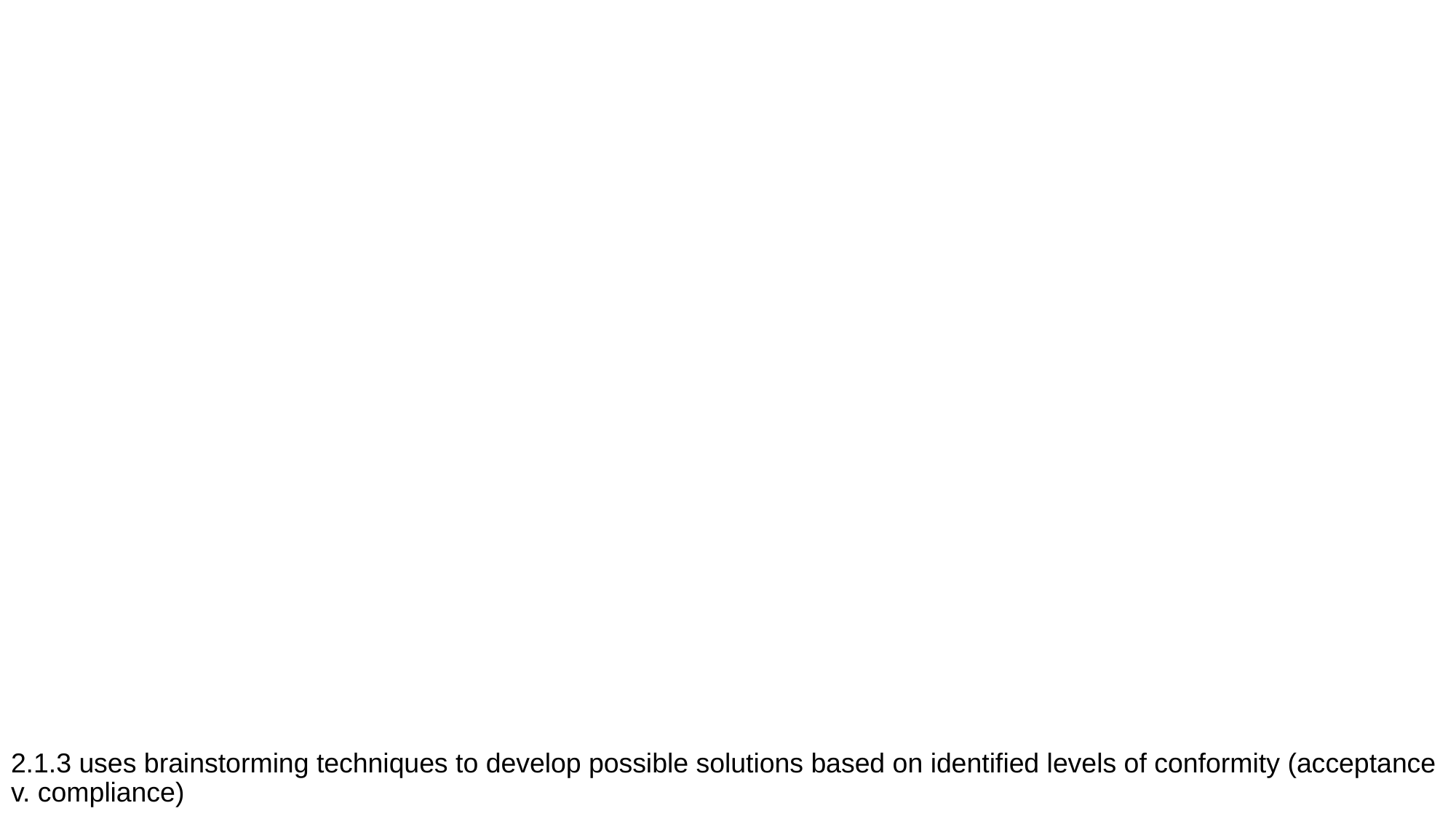

#

2.1.3 uses brainstorming techniques to develop possible solutions based on identified levels of conformity (acceptance v. compliance)